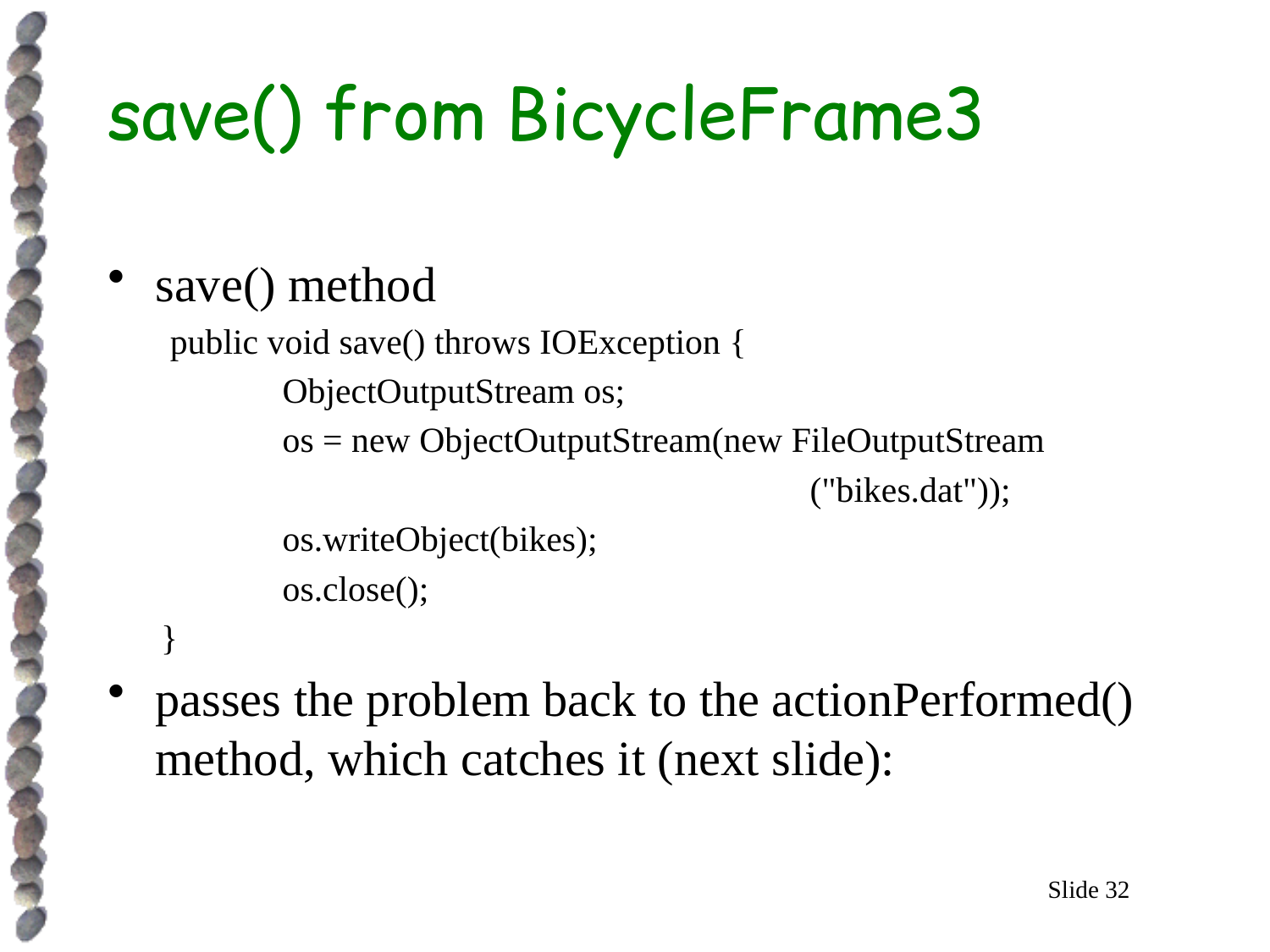

# save() from BicycleFrame3
save() method
       public void save() throws IOException {
      	ObjectOutputStream os;
      	os = new ObjectOutputStream(new FileOutputStream
                                                                               ("bikes.dat"));
      	os.writeObject(bikes);
      	os.close();
      }
passes the problem back to the actionPerformed() method, which catches it (next slide):
Slide 32